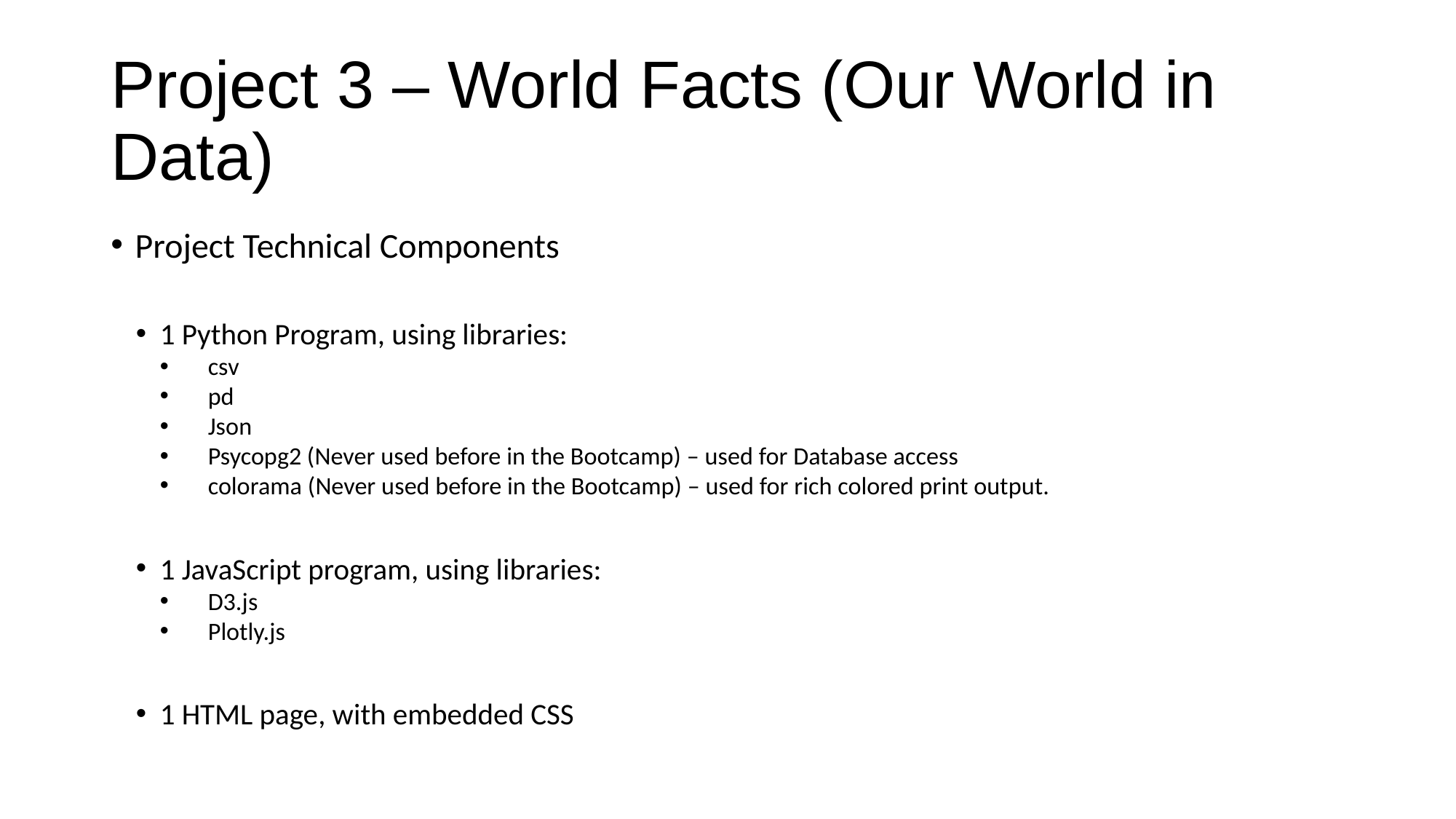

# Project 3 – World Facts (Our World in Data)
Project Technical Components

1 Python Program, using libraries:
csv
pd
Json
Psycopg2 (Never used before in the Bootcamp) – used for Database access
colorama (Never used before in the Bootcamp) – used for rich colored print output.

1 JavaScript program, using libraries:
D3.js
Plotly.js

1 HTML page, with embedded CSS